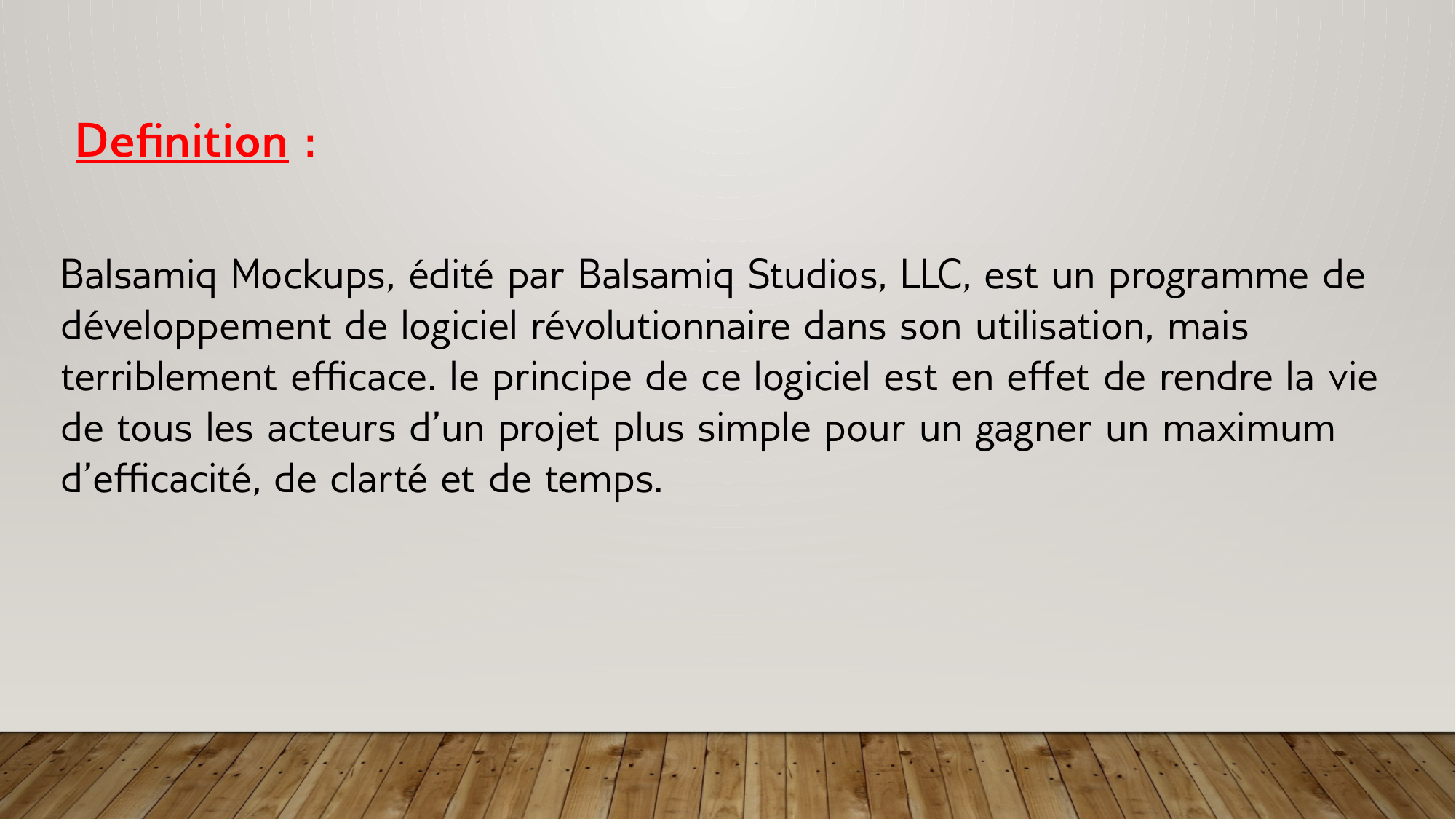

Definition :
Balsamiq Mockups, édité par Balsamiq Studios, LLC, est un programme de développement de logiciel révolutionnaire dans son utilisation, mais terriblement efficace. le principe de ce logiciel est en effet de rendre la vie de tous les acteurs d’un projet plus simple pour un gagner un maximum d’efficacité, de clarté et de temps.